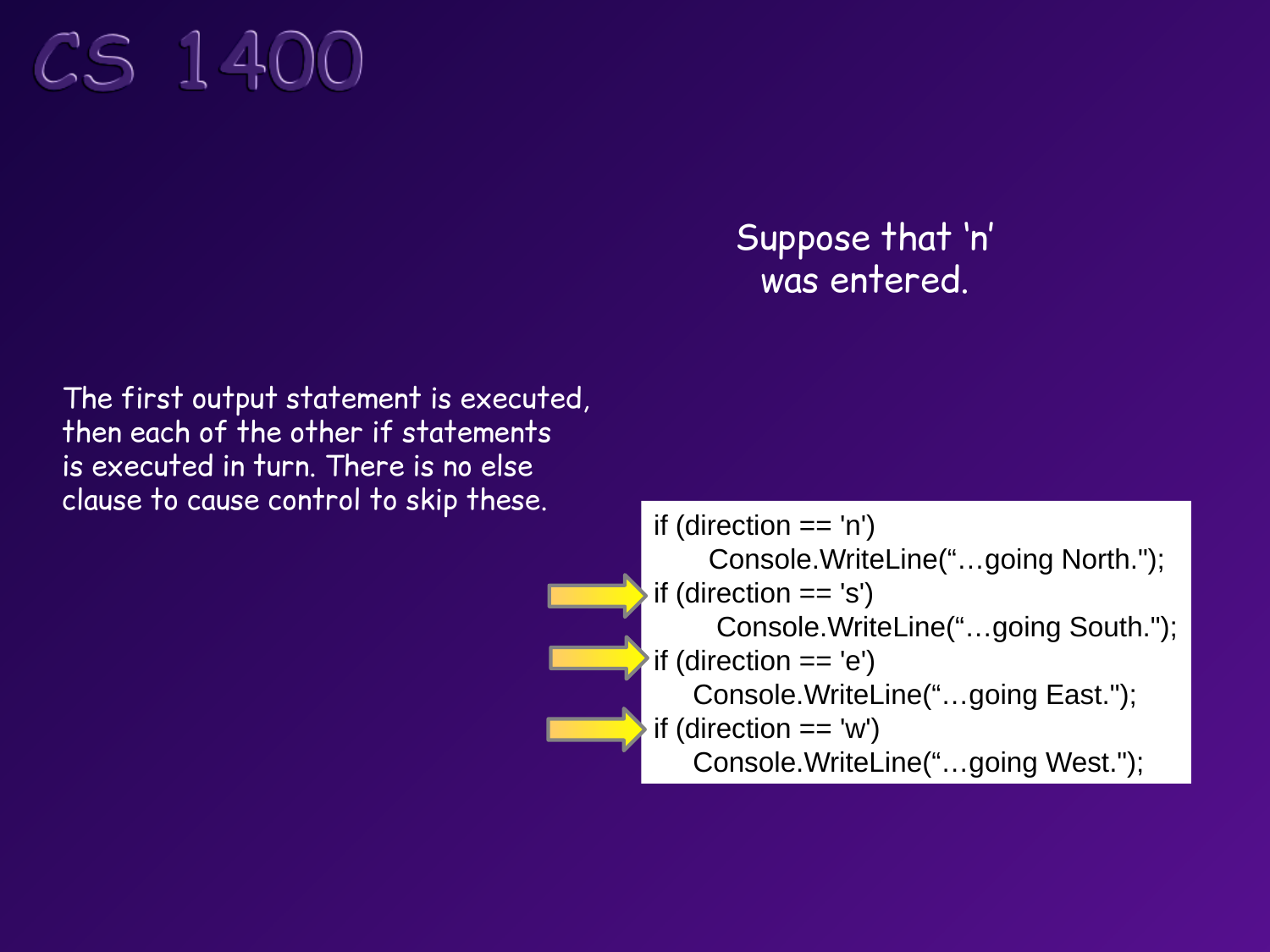

Suppose that ‘n’
was entered.
The first output statement is executed,
then each of the other if statements
is executed in turn. There is no else
clause to cause control to skip these.
if (direction == 'n')
       Console.WriteLine(“…going North.");
if (direction == 's')
        Console.WriteLine(“…going South.");
if (direction == 'e')
     Console.WriteLine(“…going East.");
if (direction == 'w')
     Console.WriteLine(“…going West.");